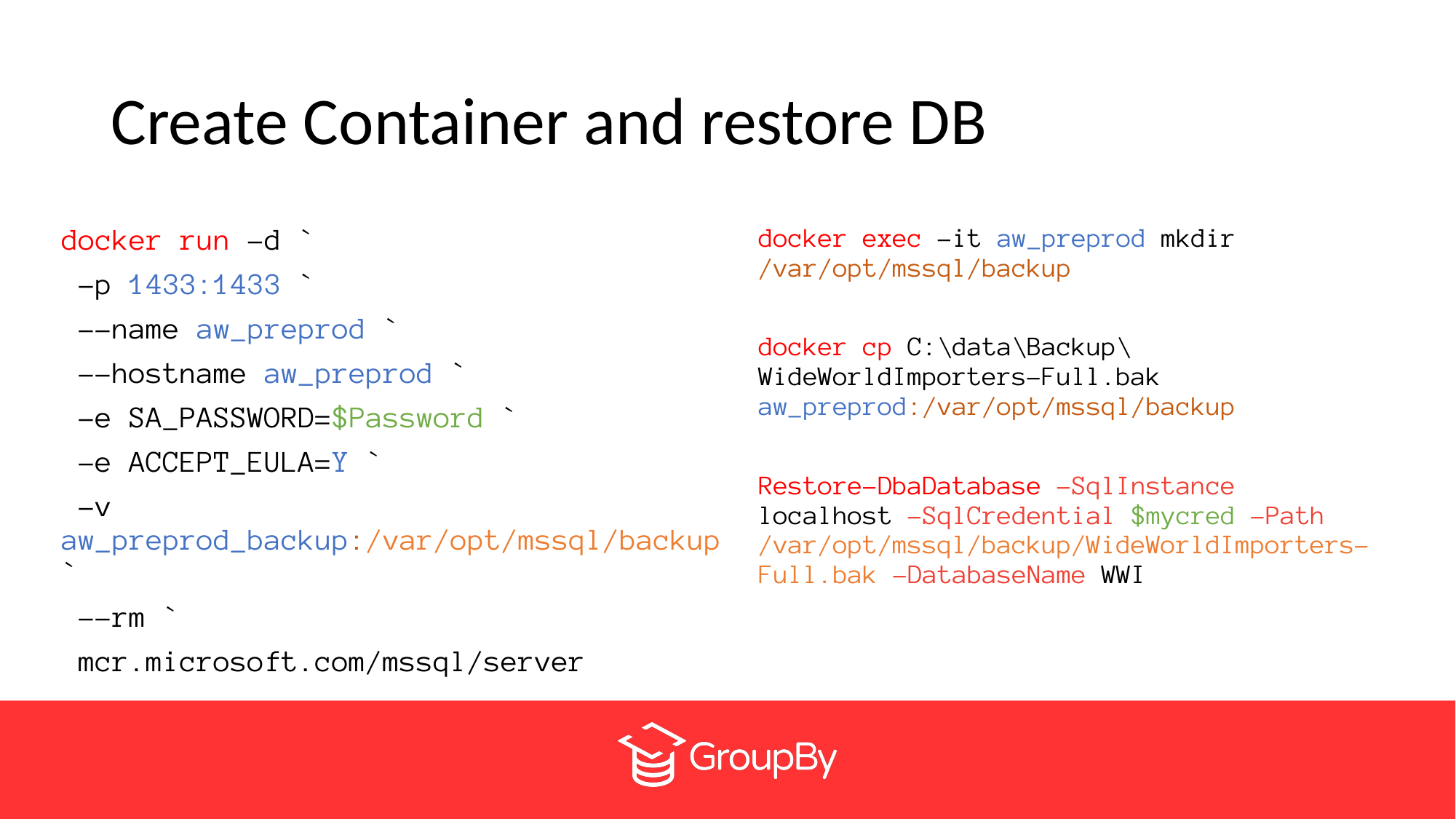

# Create Container and restore DB
docker run -d `
 -p 1433:1433 `
 --name aw_preprod `
 --hostname aw_preprod `
 -e SA_PASSWORD=$Password `
 -e ACCEPT_EULA=Y `
 -v aw_preprod_backup:/var/opt/mssql/backup `
 --rm `
 mcr.microsoft.com/mssql/server
docker exec -it aw_preprod mkdir /var/opt/mssql/backup

docker cp C:\data\Backup\WideWorldImporters-Full.bak aw_preprod:/var/opt/mssql/backup

Restore-DbaDatabase -SqlInstance localhost -SqlCredential $mycred -Path /var/opt/mssql/backup/WideWorldImporters-Full.bak -DatabaseName WWI